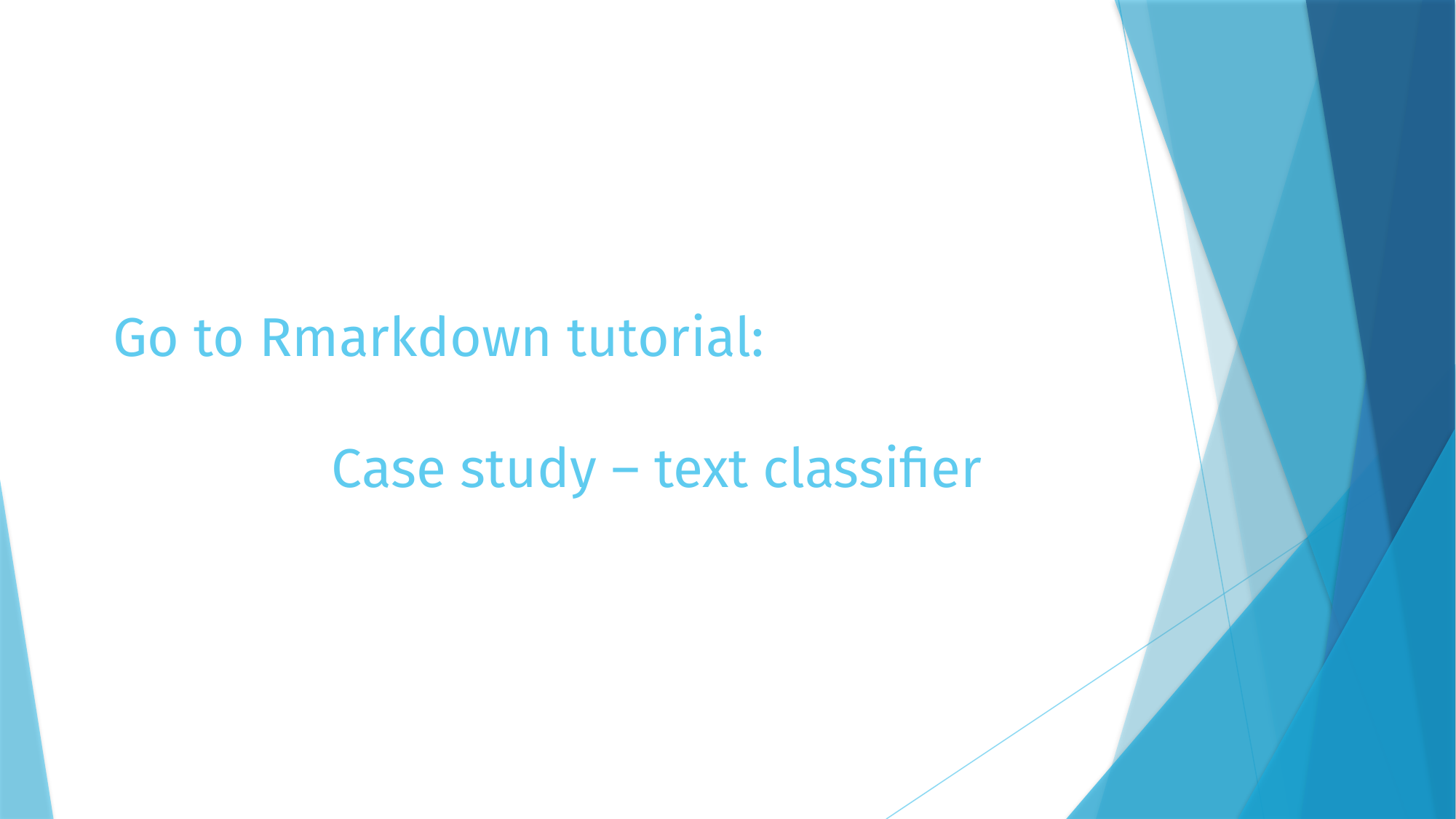

Go to Rmarkdown tutorial:

		Case study – text classifier